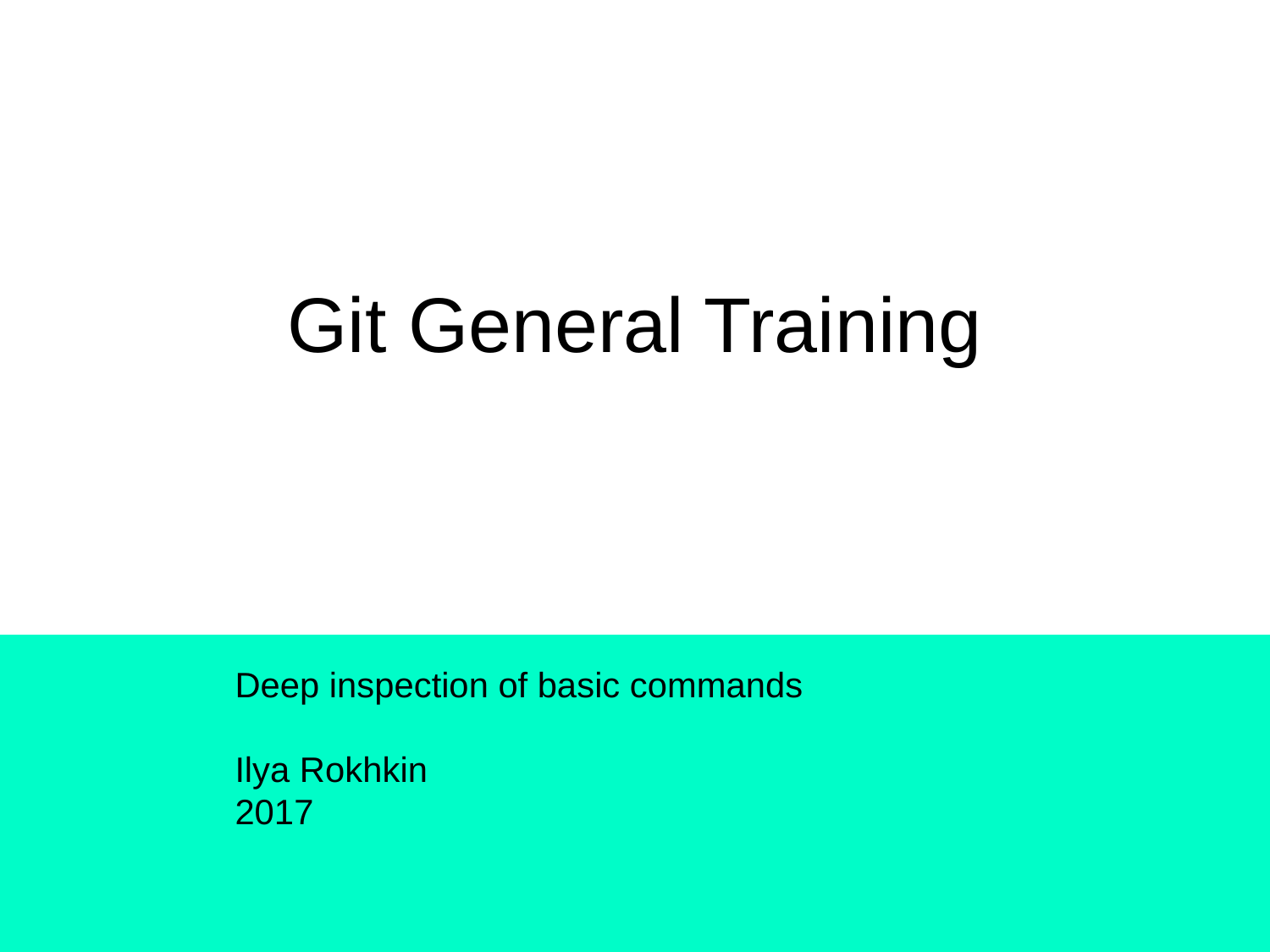

# Git General Training
Deep inspection of basic commands

Ilya Rokhkin
2017